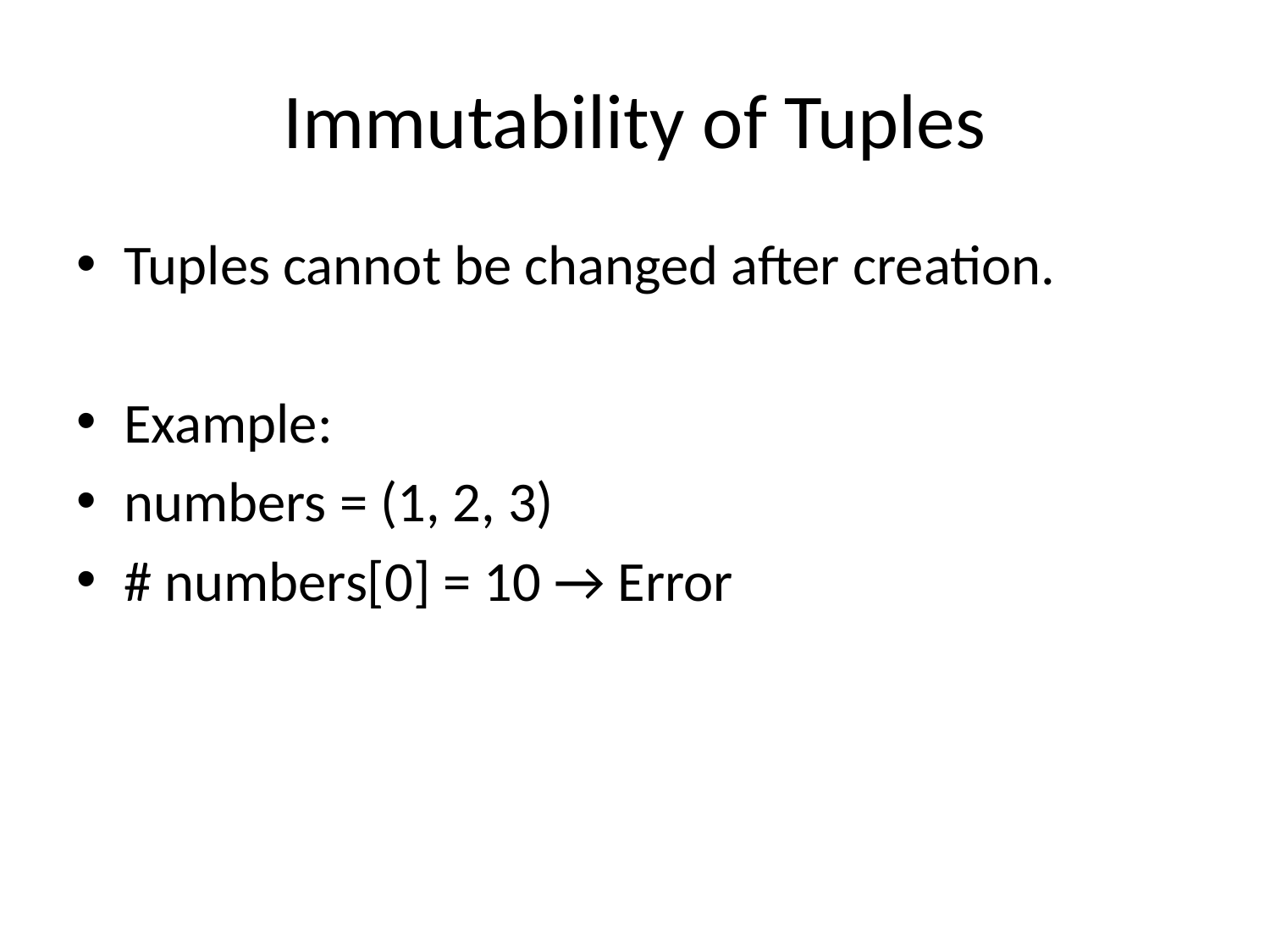

# Immutability of Tuples
Tuples cannot be changed after creation.

Example:
numbers = (1, 2, 3)
# numbers[0] = 10 → Error